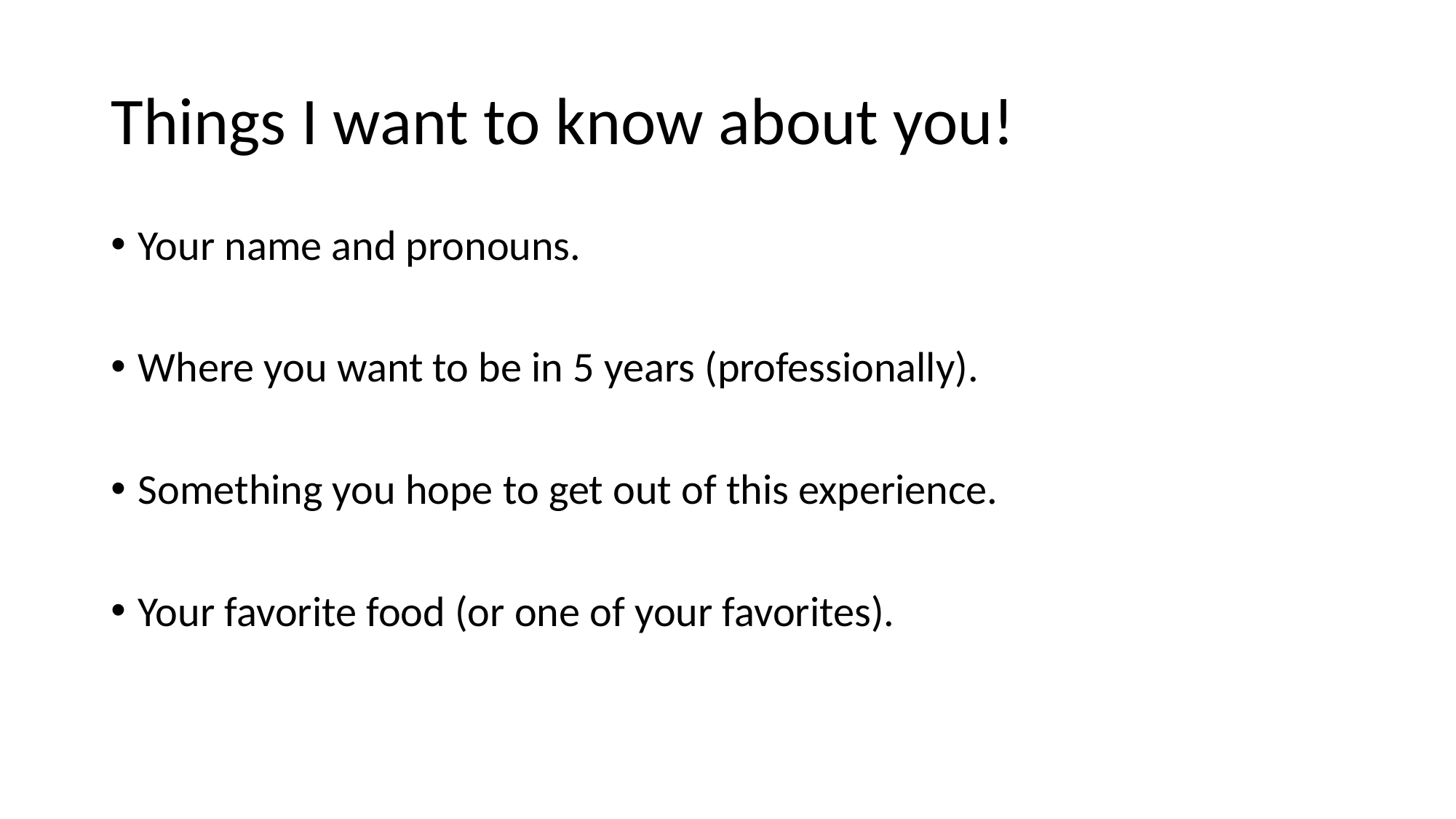

# Things I want to know about you!
Your name and pronouns.

Where you want to be in 5 years (professionally).

Something you hope to get out of this experience.

Your favorite food (or one of your favorites).